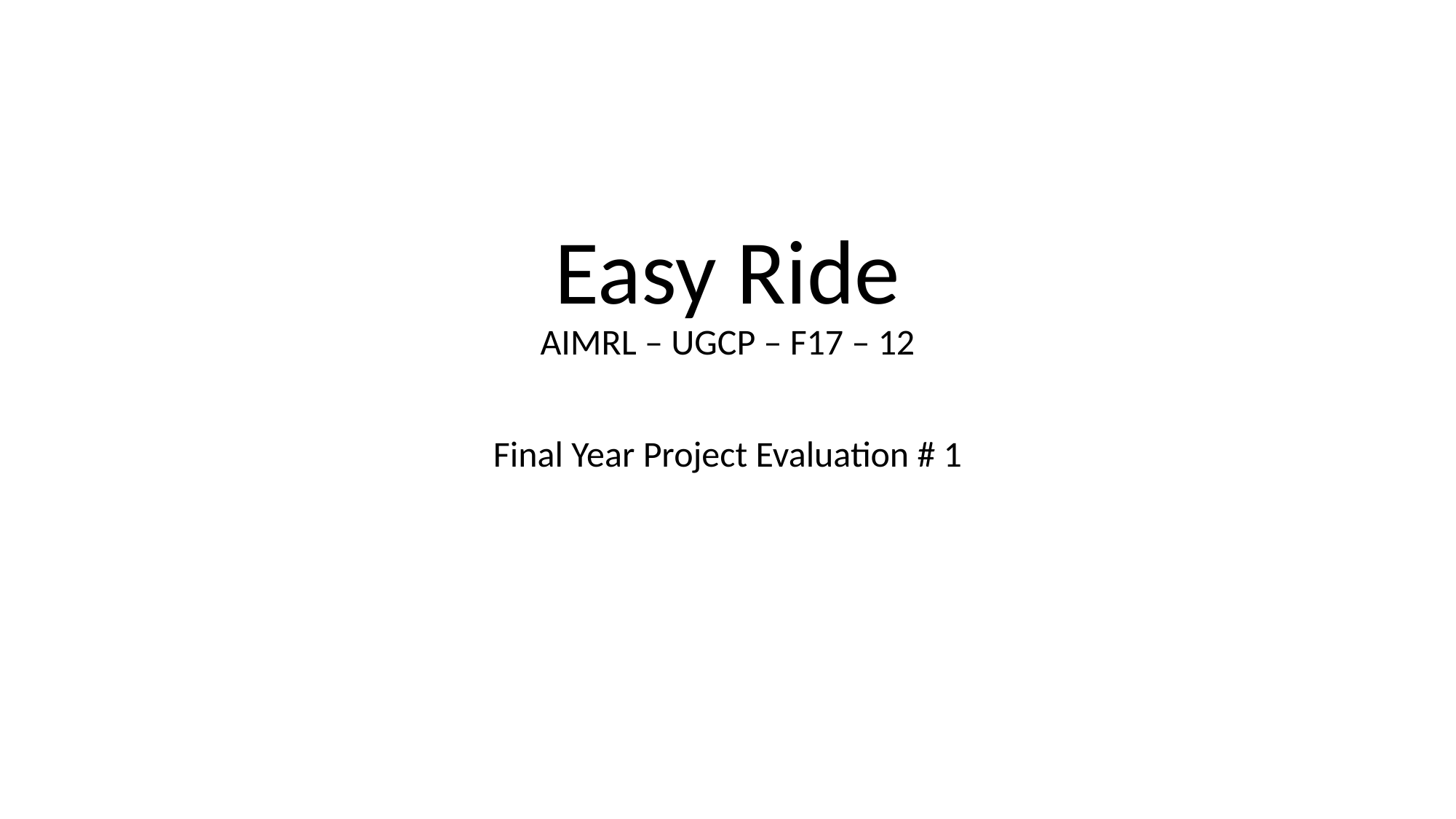

# Easy Ride AIMRL – UGCP – F17 – 12
Final Year Project Evaluation # 1